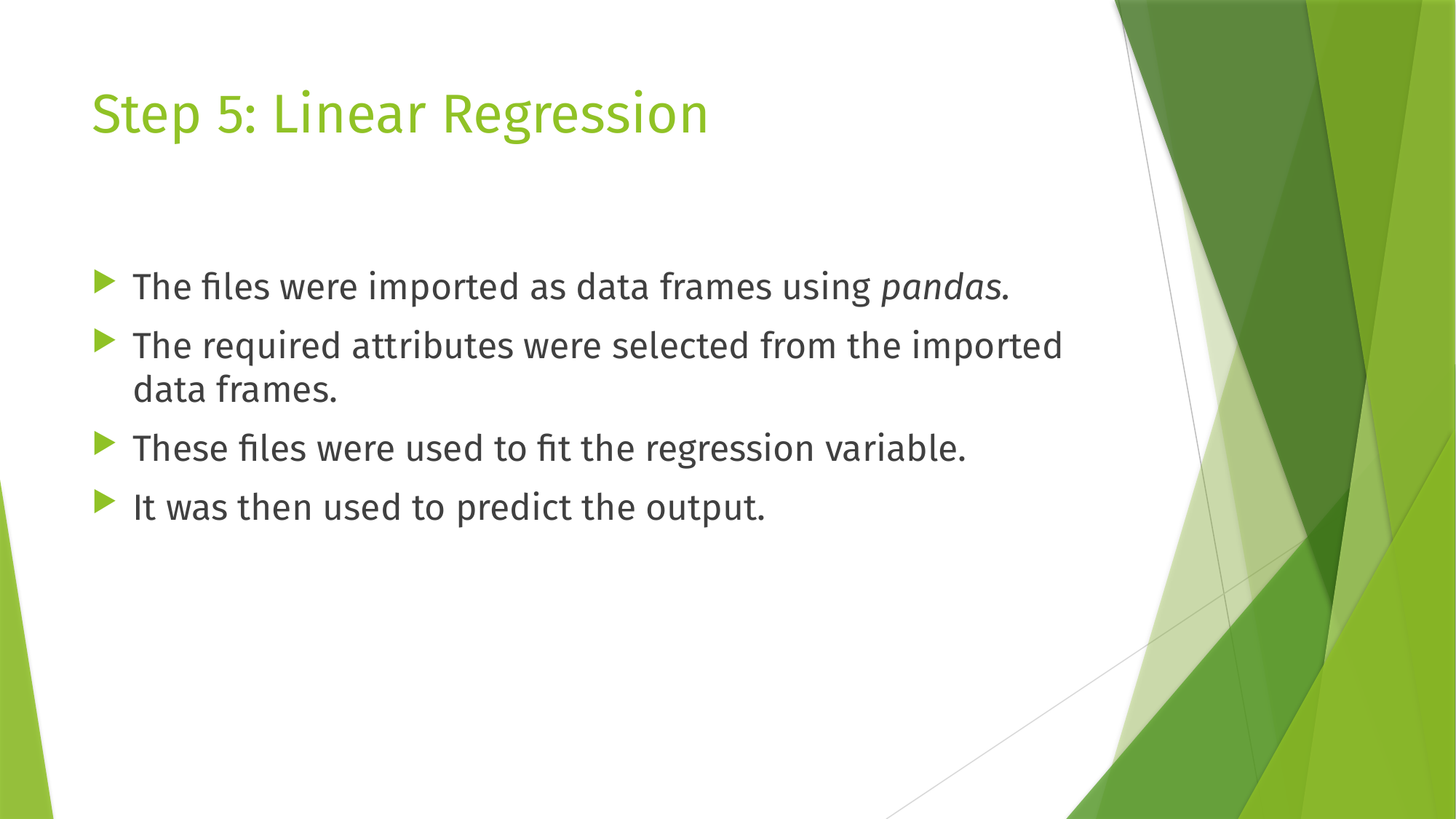

# Step 5: Linear Regression
The files were imported as data frames using pandas.
The required attributes were selected from the imported data frames.
These files were used to fit the regression variable.
It was then used to predict the output.